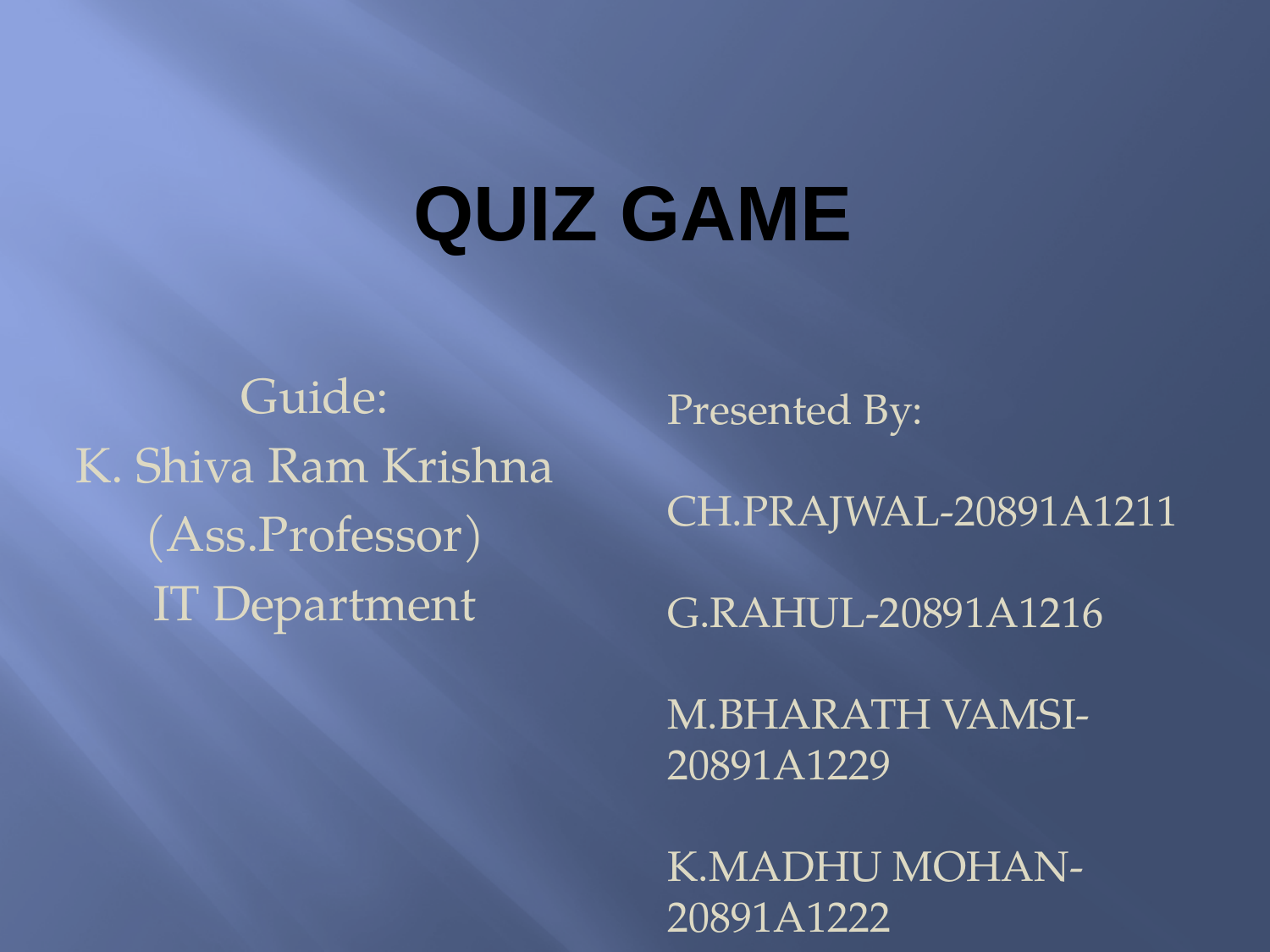

# QUIZ GAME

Guide:
K. Shiva Ram Krishna
(Ass.Professor)
IT Department

Presented By:

CH.PRAJWAL-20891A1211

G.RAHUL-20891A1216

M.BHARATH VAMSI-20891A1229

K.MADHU MOHAN-20891A1222